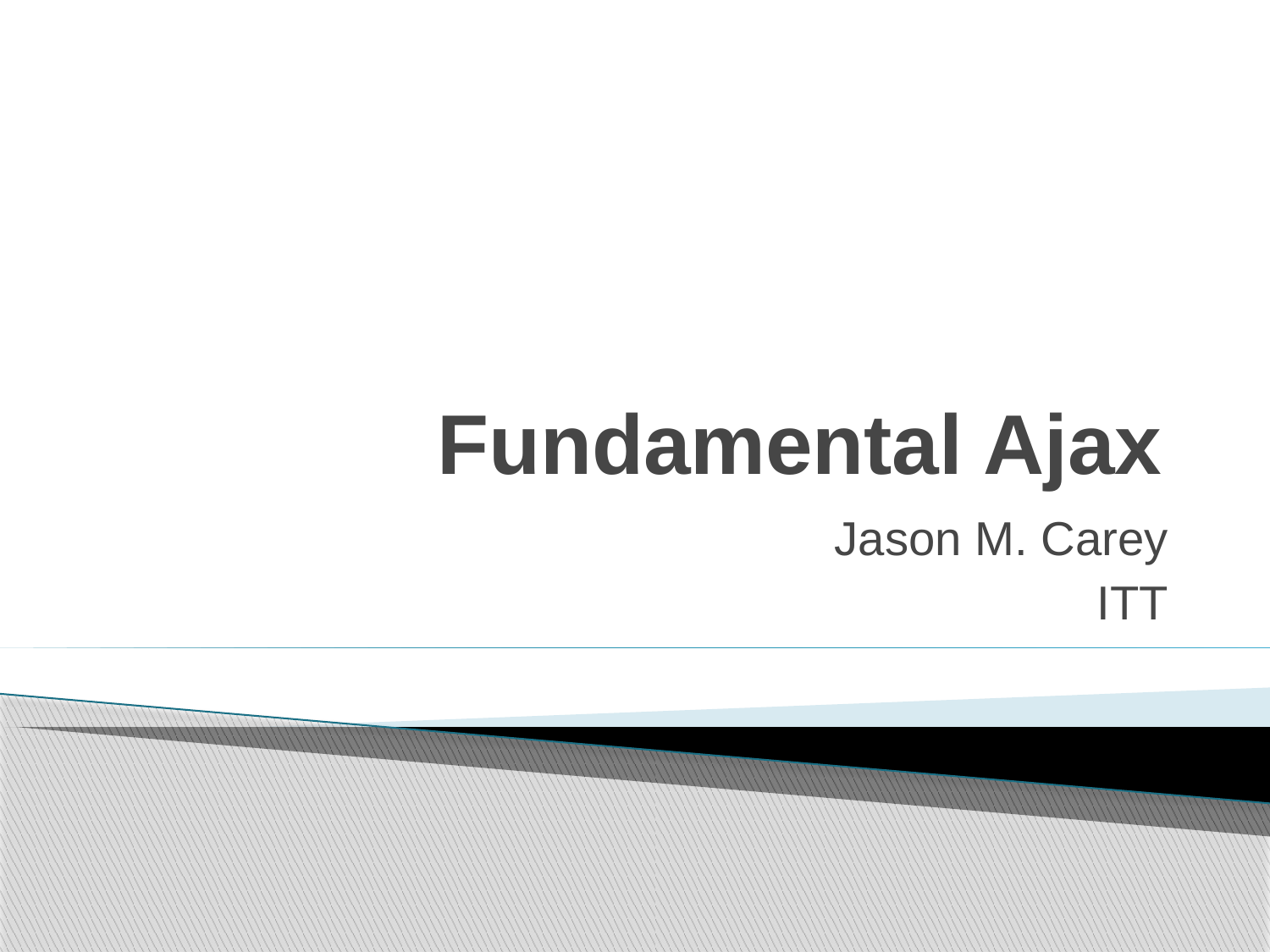

# Fundamental Ajax
Jason M. Carey
ITT